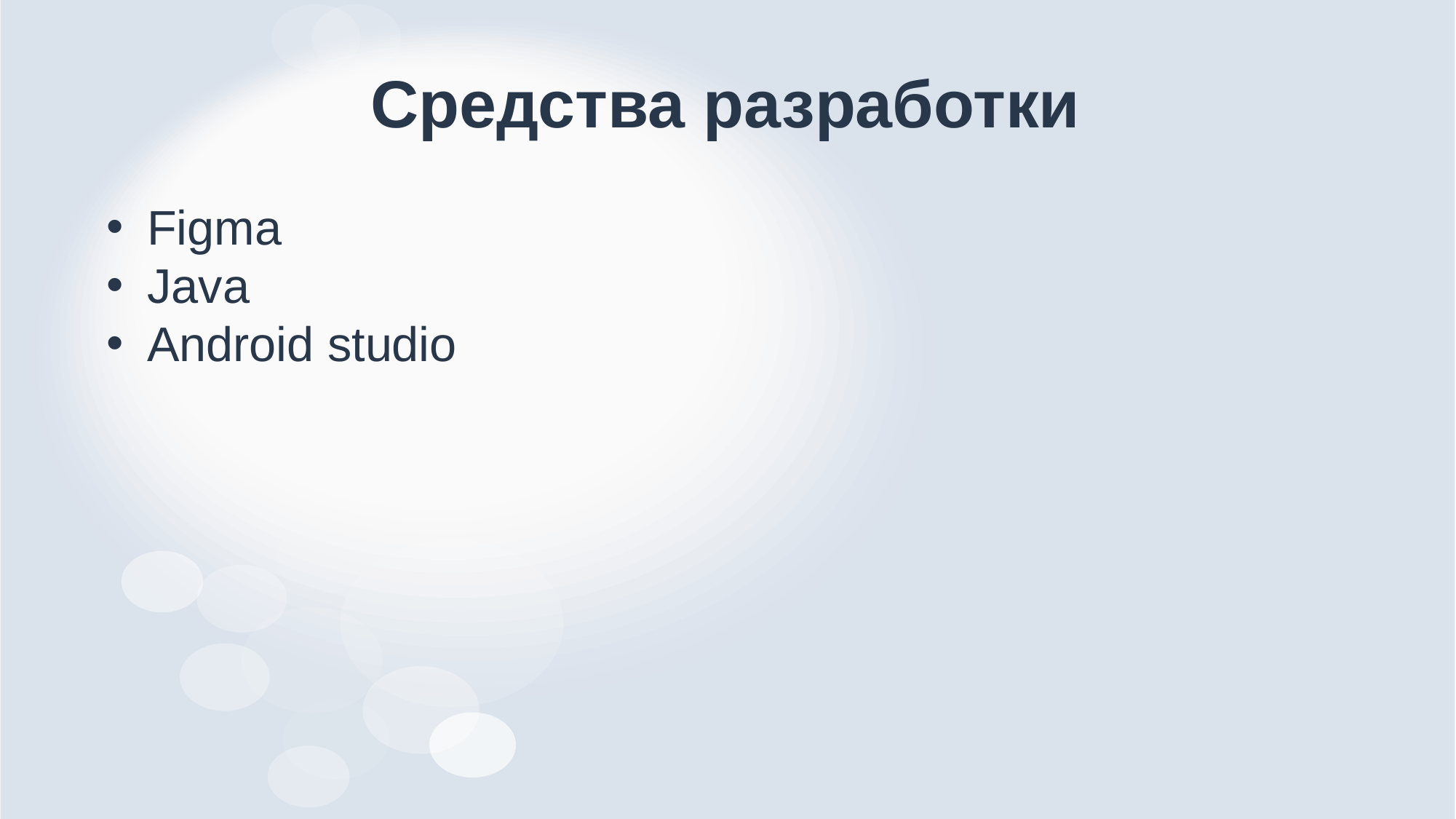

# Средства разработки
Figma
Java
Android studio